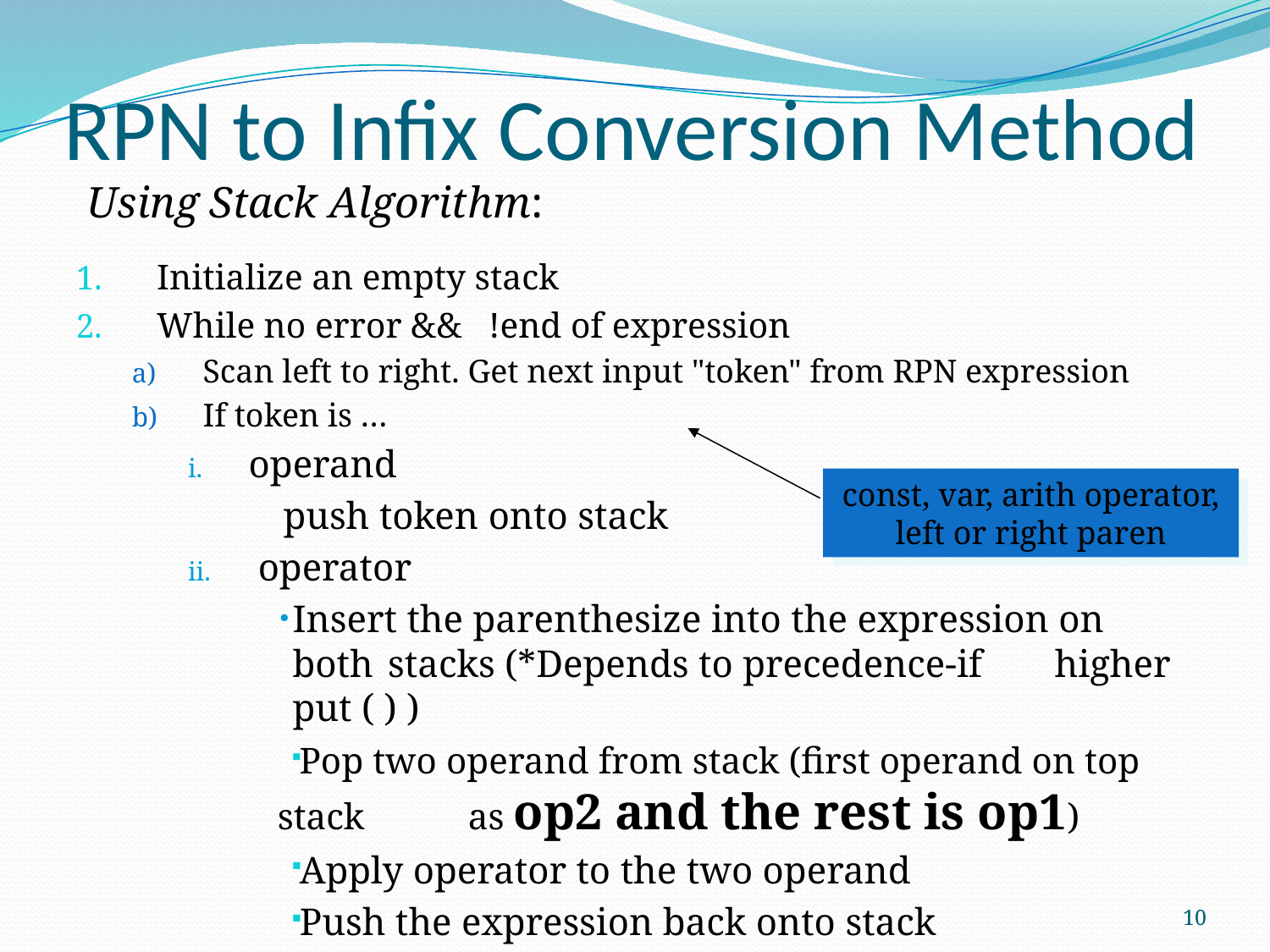

# RPN to Infix Conversion Method
Using Stack Algorithm:
Initialize an empty stack
While no error &&   !end of expression
Scan left to right. Get next input "token" from RPN expression
If token is …
operand
 	push token onto stack
operator
	Insert the parenthesize into the expression on 	both	stacks (*Depends to precedence-if  	higher put ( ) )
Pop two operand from stack (first operand on top 	stack 	as op2 and the rest is op1)
Apply operator to the two operand
Push the expression back onto stack

const, var, arith operator, left or right paren
10